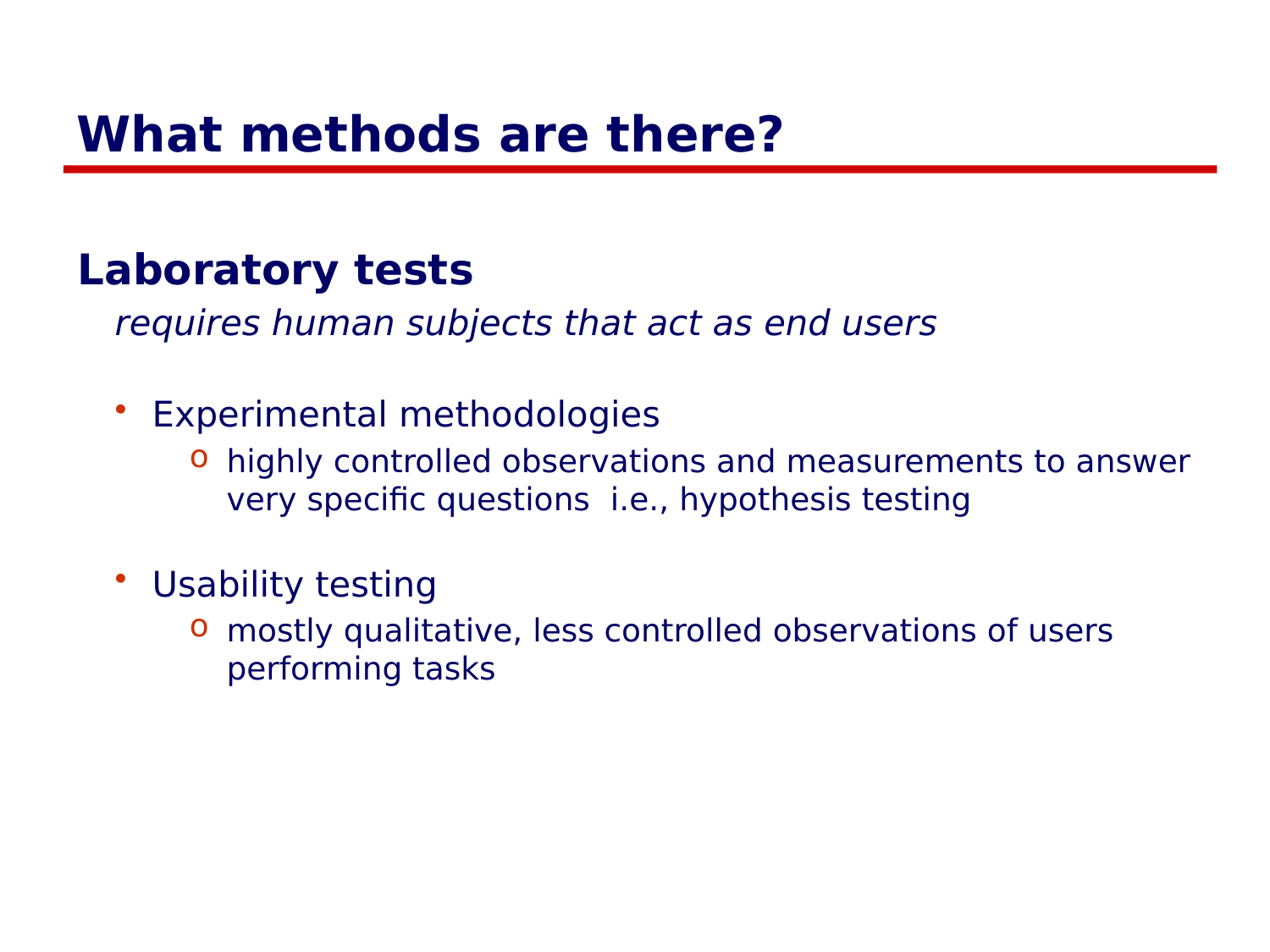

# What methods are there?
Laboratory tests
requires human subjects that act as end users
Experimental methodologies
highly controlled observations and measurements to answer very specific questions  i.e., hypothesis testing
Usability testing
mostly qualitative, less controlled observations of users performing tasks